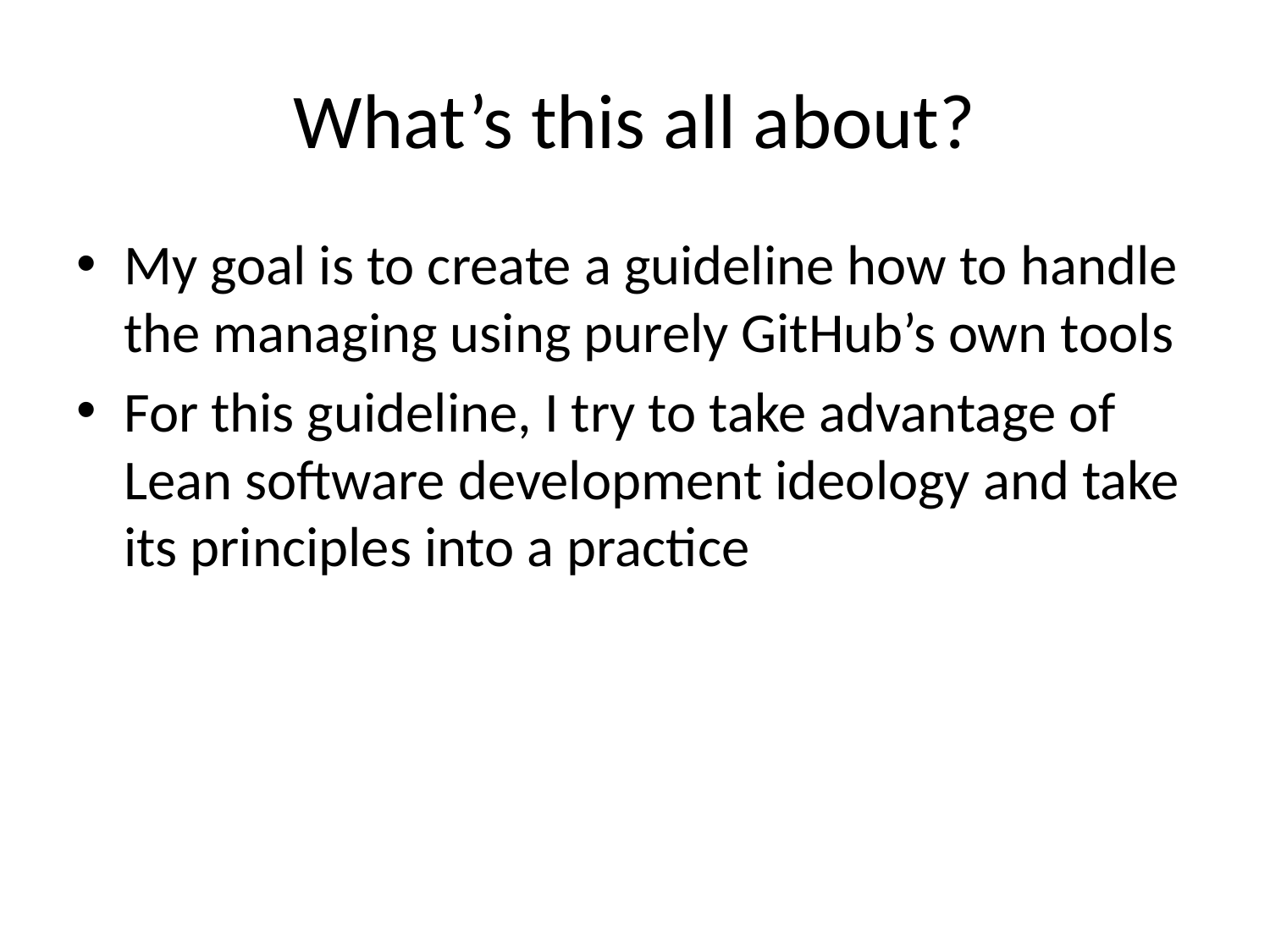

# What’s this all about?
My goal is to create a guideline how to handle the managing using purely GitHub’s own tools
For this guideline, I try to take advantage of Lean software development ideology and take its principles into a practice